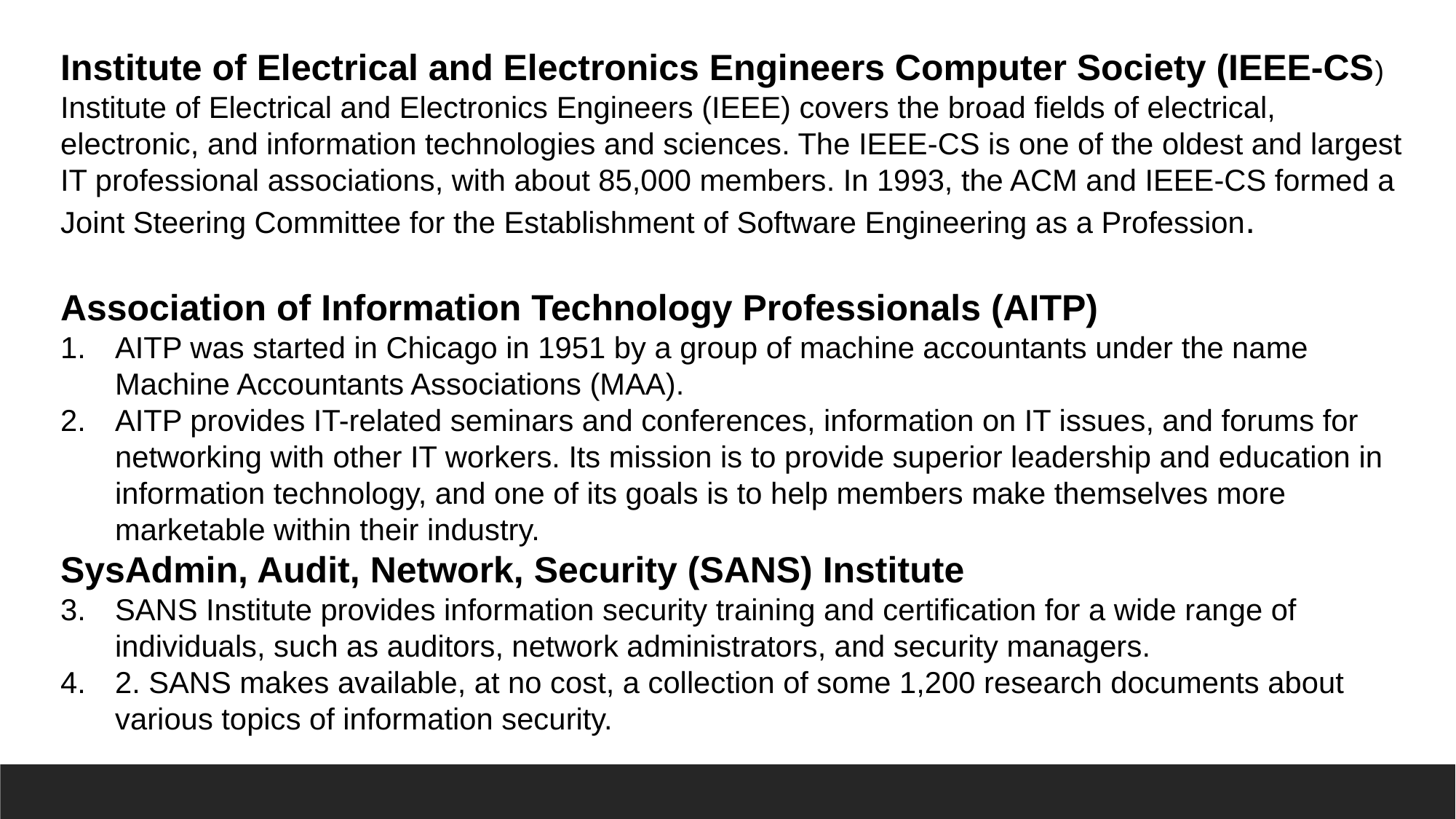

Institute of Electrical and Electronics Engineers Computer Society (IEEE-CS)
Institute of Electrical and Electronics Engineers (IEEE) covers the broad fields of electrical, electronic, and information technologies and sciences. The IEEE-CS is one of the oldest and largest IT professional associations, with about 85,000 members. In 1993, the ACM and IEEE-CS formed a Joint Steering Committee for the Establishment of Software Engineering as a Profession.

Association of Information Technology Professionals (AITP)
AITP was started in Chicago in 1951 by a group of machine accountants under the name Machine Accountants Associations (MAA).
AITP provides IT-related seminars and conferences, information on IT issues, and forums for networking with other IT workers. Its mission is to provide superior leadership and education in information technology, and one of its goals is to help members make themselves more marketable within their industry.
SysAdmin, Audit, Network, Security (SANS) Institute
SANS Institute provides information security training and certification for a wide range of individuals, such as auditors, network administrators, and security managers.
2. SANS makes available, at no cost, a collection of some 1,200 research documents about various topics of information security.